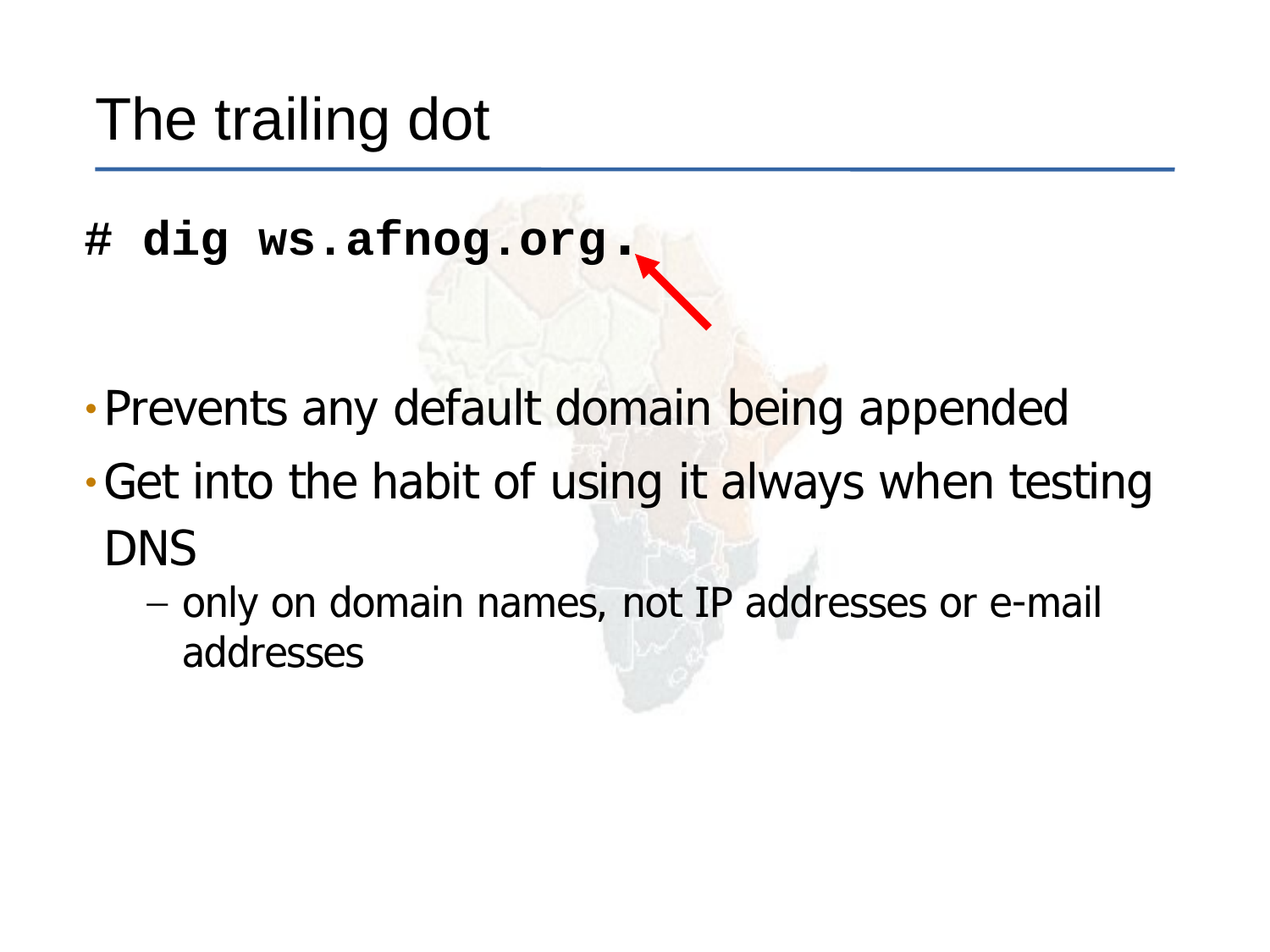

The trailing dot
# dig ws.afnog.org.

Prevents any default domain being appended
Get into the habit of using it always when testing DNS
only on domain names, not IP addresses or e-mail addresses